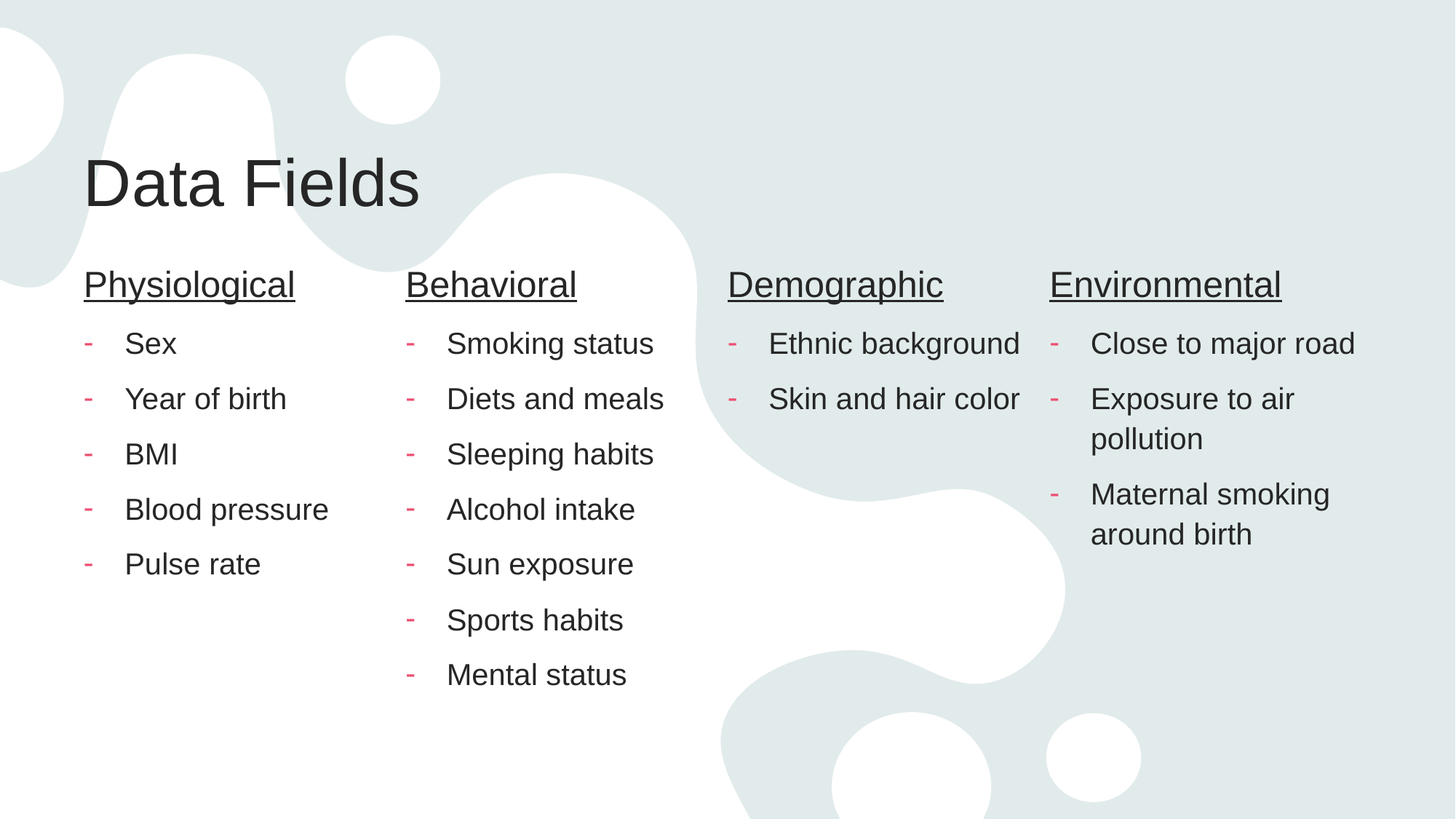

# Data Fields
Physiological
Sex
Year of birth
BMI
Blood pressure
Pulse rate

Behavioral
Smoking status
Diets and meals
Sleeping habits
Alcohol intake
Sun exposure
Sports habits
Mental status
Demographic
Ethnic background
Skin and hair color

Environmental
Close to major road
Exposure to air pollution
Maternal smoking around birth